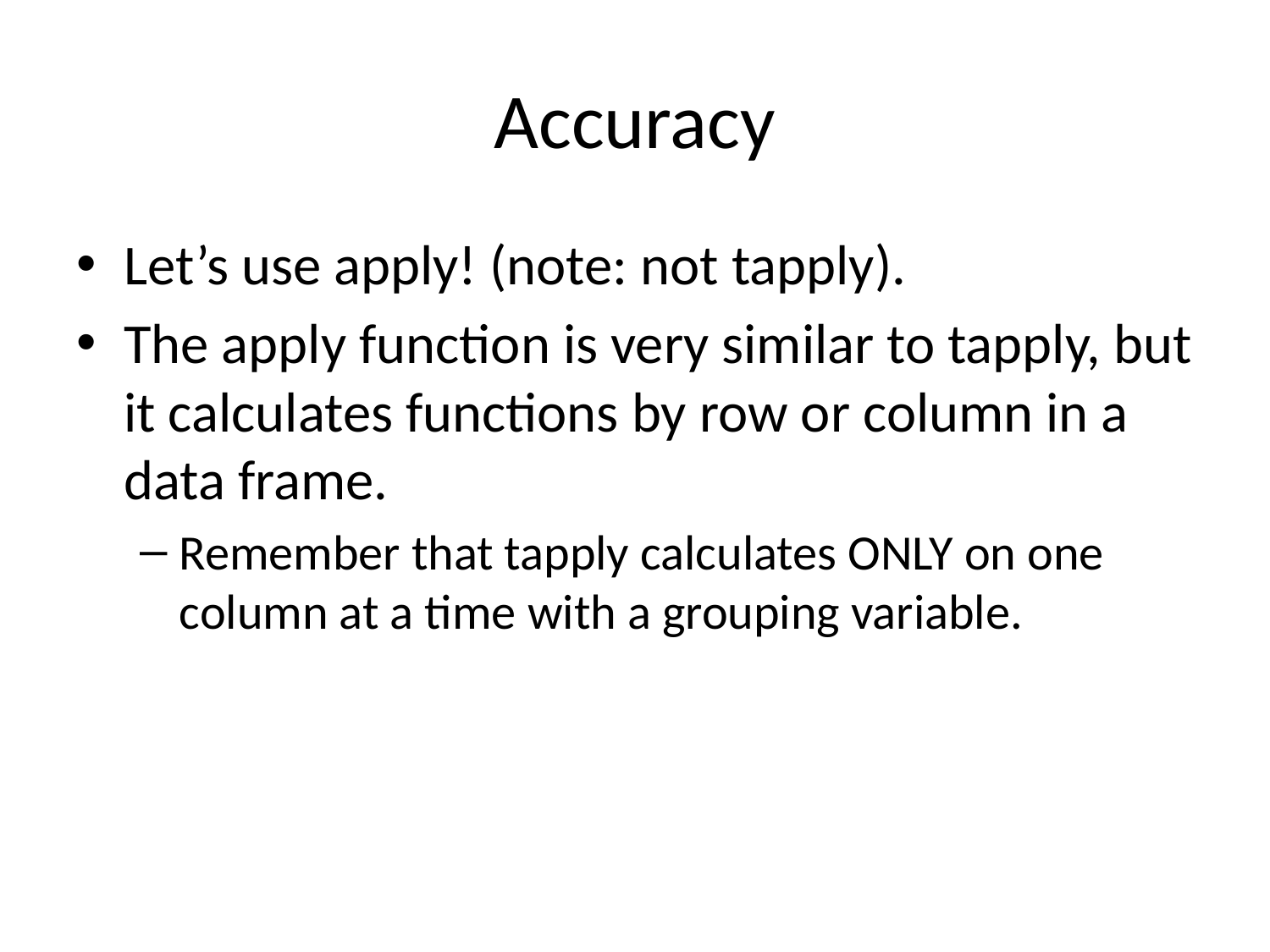

# Accuracy
Let’s use apply! (note: not tapply).
The apply function is very similar to tapply, but it calculates functions by row or column in a data frame.
Remember that tapply calculates ONLY on one column at a time with a grouping variable.